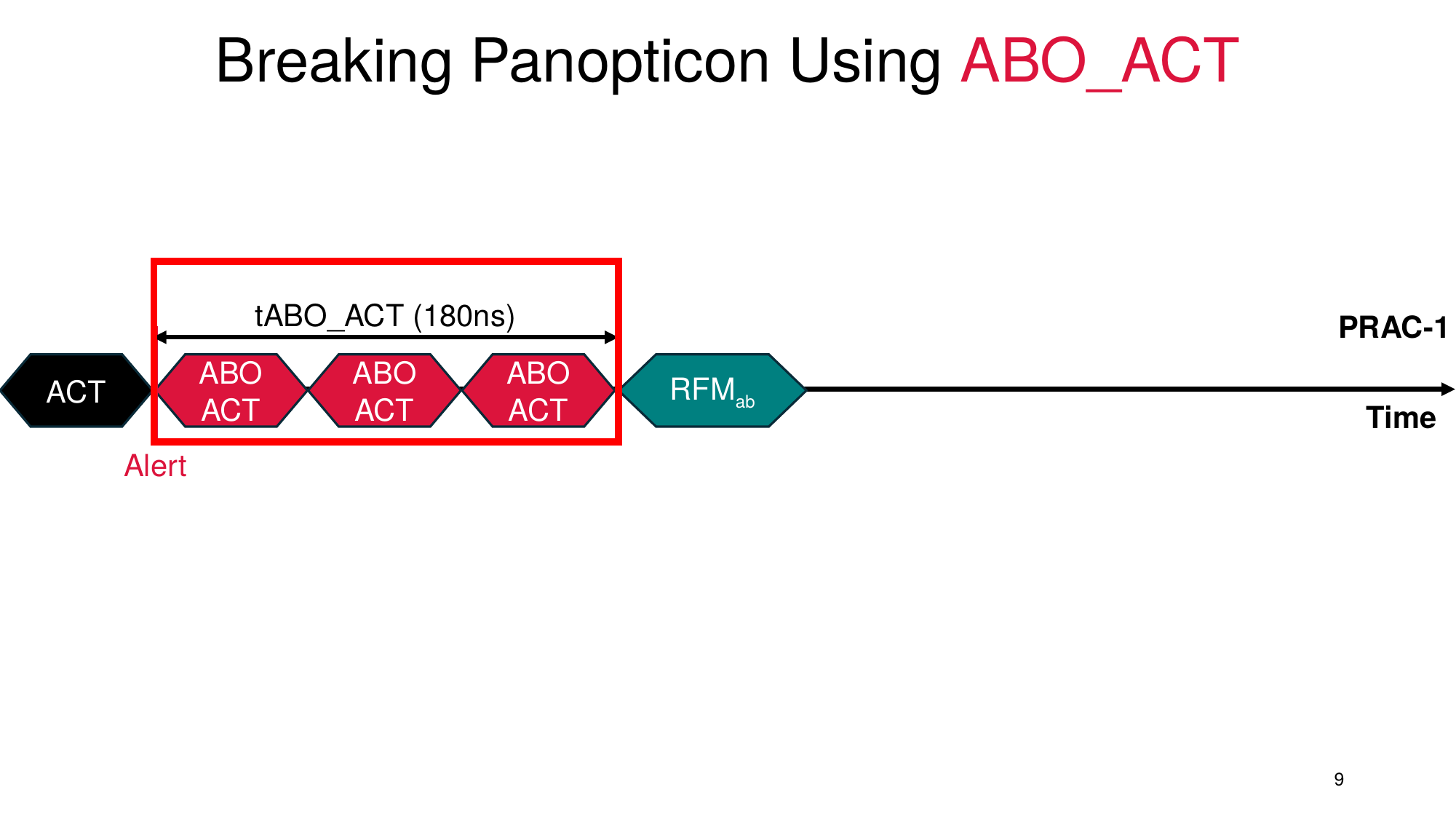

# Breaking Panopticon Using ABO_ACT

tABO_ACT (180ns)
PRAC-1
ACT
ABO
ACT
ABO
ACT
ABO
ACT
RFMab
Time
Alert
9